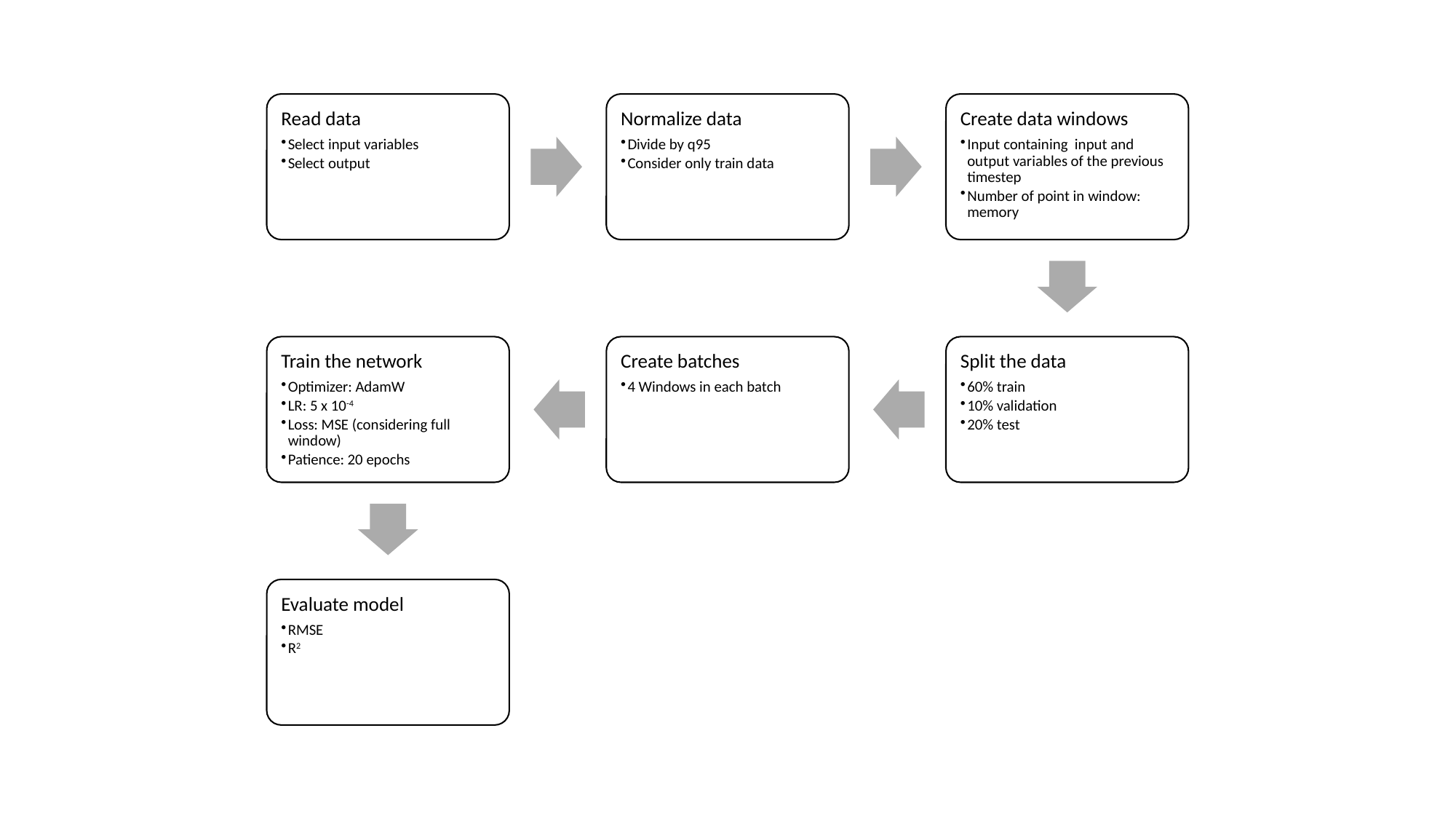

Read data
Select input variables
Select output

Normalize data
Divide by q95
Consider only train data

Create data windows
Input containing  input and output variables of the previous timestep
Number of point in window: memory

Split the data
60% train
10% validation
20% test

Create batches
4 Windows in each batch

Train the network
Optimizer: AdamW
LR: 5 x 10-4
Loss: MSE (considering full window)
Patience: 20 epochs

Evaluate model
RMSE
R2